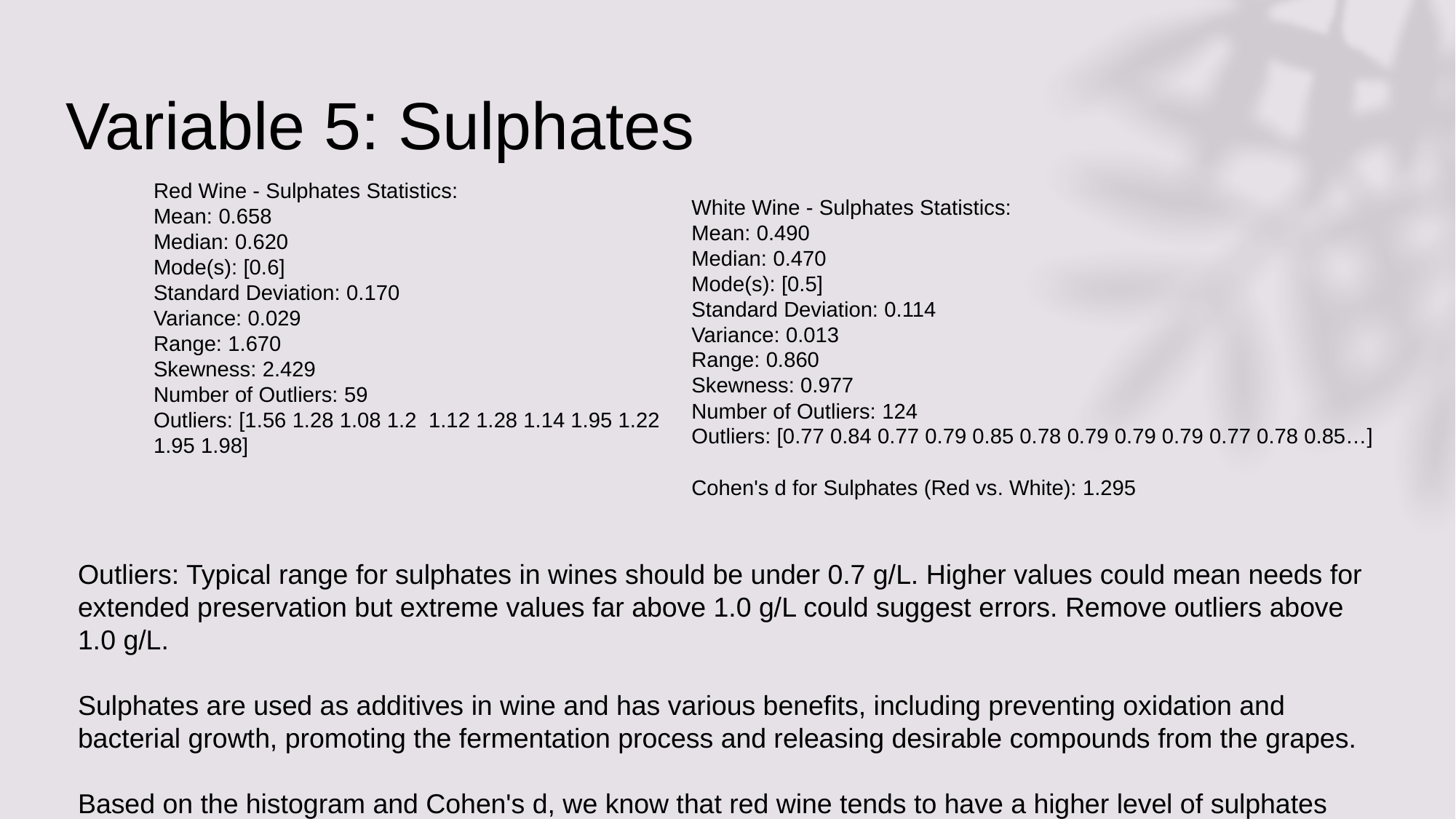

# Variable 5: Sulphates
Red Wine - Sulphates Statistics:
Mean: 0.658
Median: 0.620
Mode(s): [0.6]
Standard Deviation: 0.170
Variance: 0.029
Range: 1.670
Skewness: 2.429
Number of Outliers: 59
Outliers: [1.56 1.28 1.08 1.2  1.12 1.28 1.14 1.95 1.22 1.95 1.98]

White Wine - Sulphates Statistics:
Mean: 0.490
Median: 0.470
Mode(s): [0.5]
Standard Deviation: 0.114
Variance: 0.013
Range: 0.860
Skewness: 0.977
Number of Outliers: 124
Outliers: [0.77 0.84 0.77 0.79 0.85 0.78 0.79 0.79 0.79 0.77 0.78 0.85…]

Cohen's d for Sulphates (Red vs. White): 1.295
Outliers: Typical range for sulphates in wines should be under 0.7 g/L. Higher values could mean needs for extended preservation but extreme values far above 1.0 g/L could suggest errors. Remove outliers above 1.0 g/L.

Sulphates are used as additives in wine and has various benefits, including preventing oxidation and bacterial growth, promoting the fermentation process and releasing desirable compounds from the grapes.

Based on the histogram and Cohen's d, we know that red wine tends to have a higher level of sulphates compared to white wine.